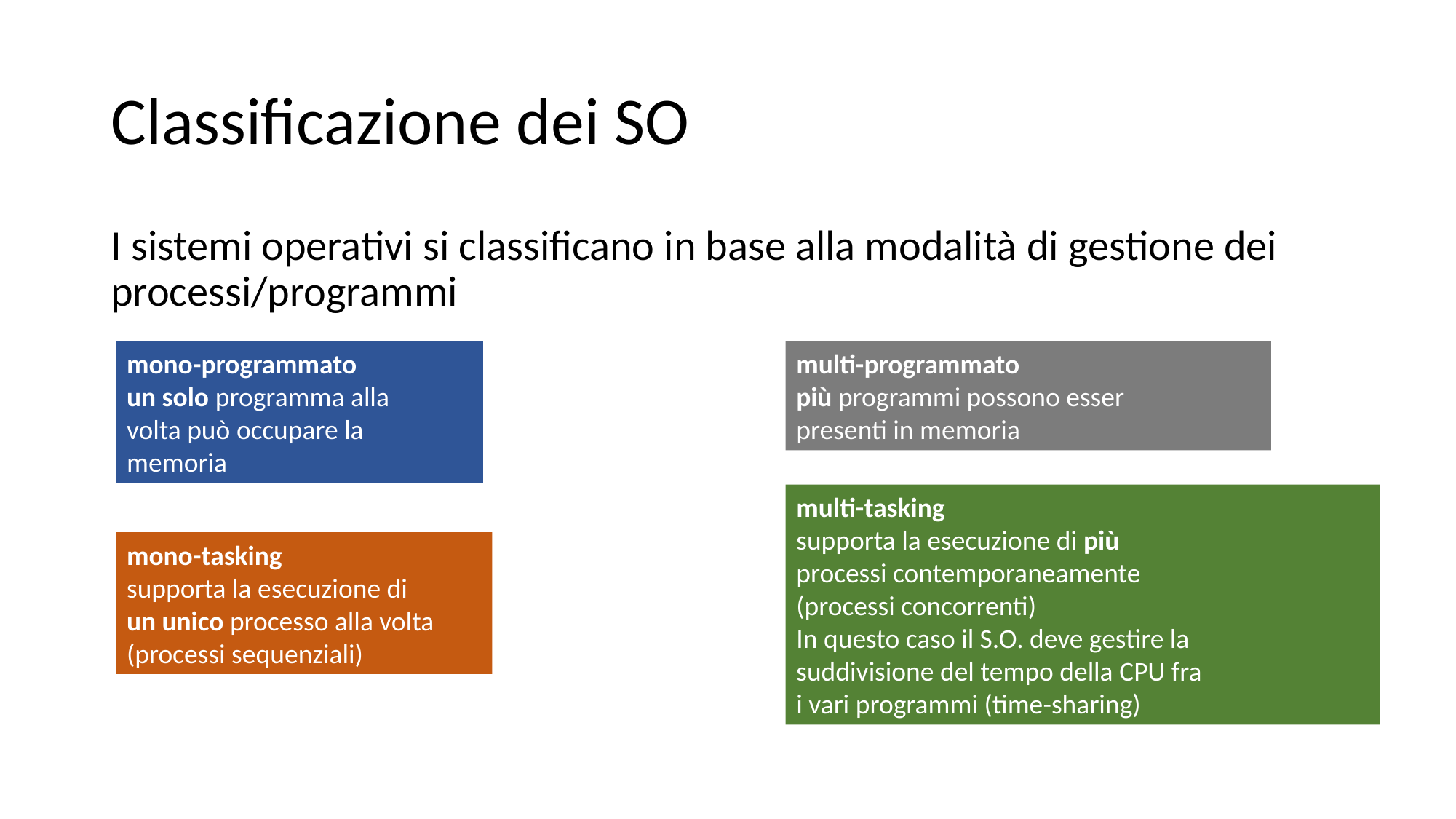

# Classificazione dei SO
I sistemi operativi si classificano in base alla modalità di gestione dei processi/programmi
mono-programmato
un solo programma alla
volta può occupare la
memoria
multi-programmato
più programmi possono esser
presenti in memoria
multi-tasking
supporta la esecuzione di più
processi contemporaneamente
(processi concorrenti)
In questo caso il S.O. deve gestire la
suddivisione del tempo della CPU fra
i vari programmi (time-sharing)
mono-tasking
supporta la esecuzione di
un unico processo alla volta
(processi sequenziali)